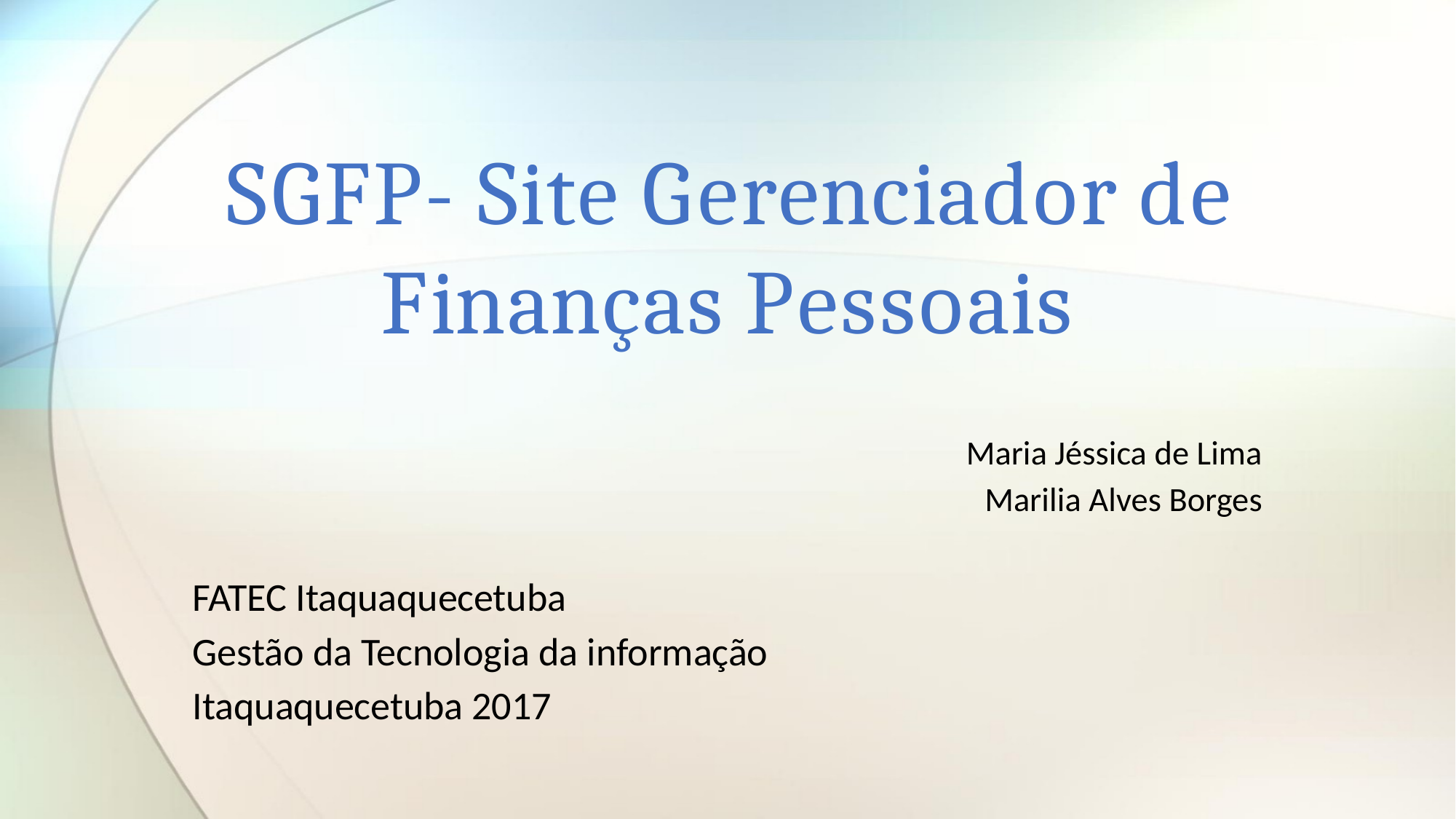

# SGFP- Site Gerenciador de Finanças Pessoais
                                            Maria Jéssica de Lima
                                          Marilia Alves Borges

FATEC Itaquaquecetuba
Gestão da Tecnologia da informação
Itaquaquecetuba 2017